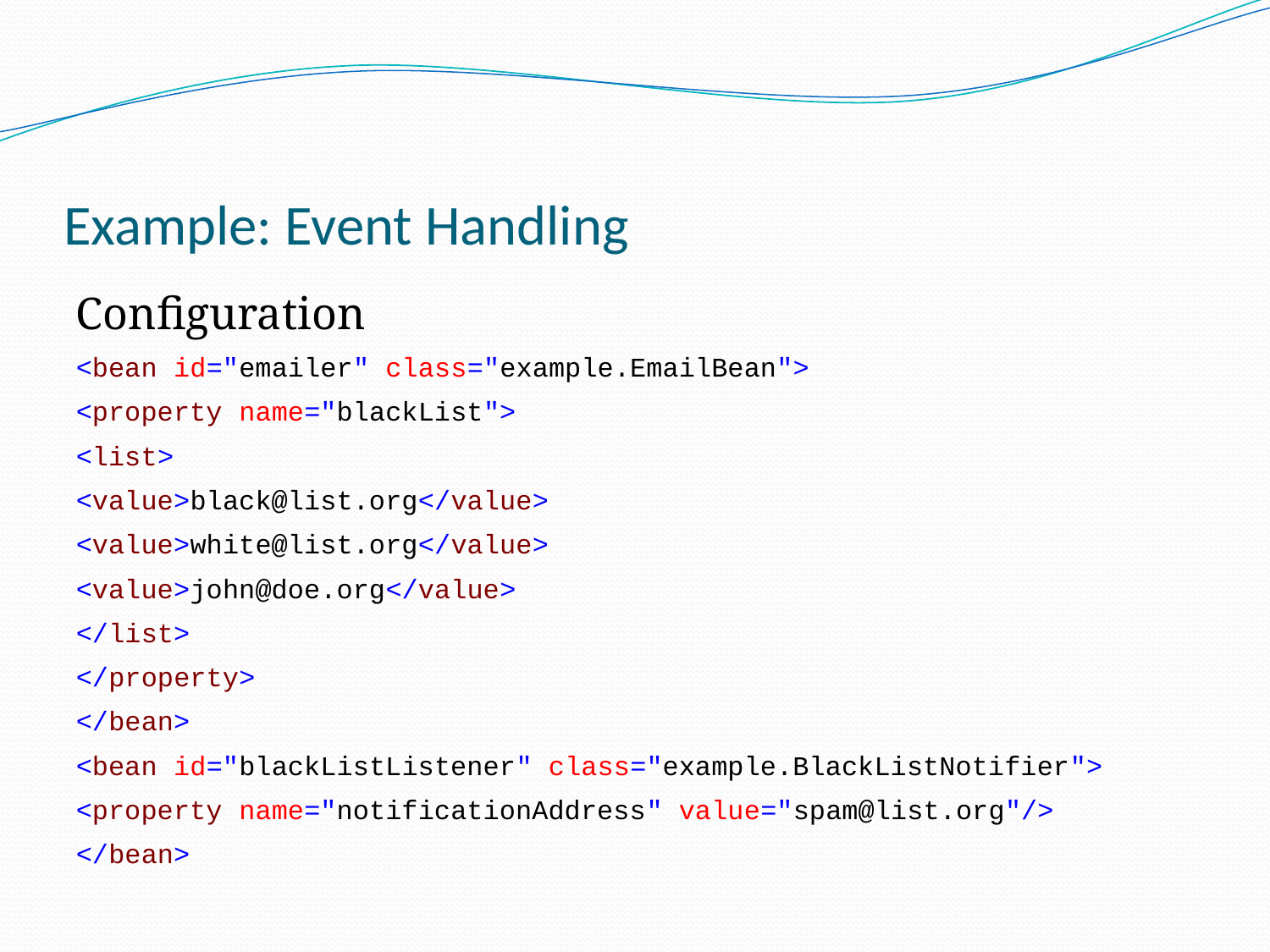

# Example: Event Handling
Configuration
<bean id="emailer" class="example.EmailBean">
<property name="blackList">
<list>
<value>black@list.org</value>
<value>white@list.org</value>
<value>john@doe.org</value>
</list>
</property>
</bean>
<bean id="blackListListener" class="example.BlackListNotifier">
<property name="notificationAddress" value="spam@list.org"/>
</bean>